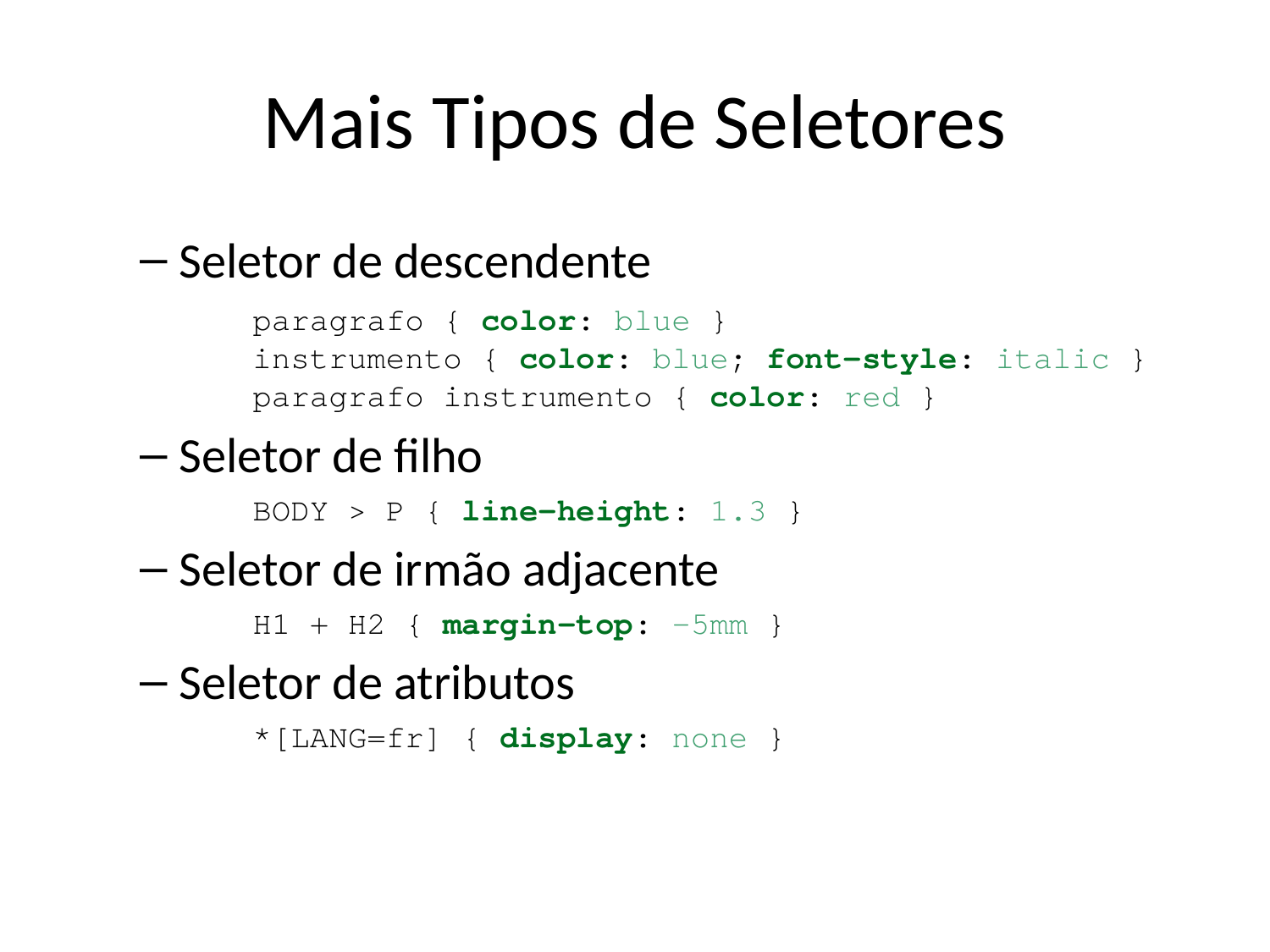

# Mais Tipos de Seletores
Seletor de descendente
paragrafo { color: blue }
instrumento { color: blue; font-style: italic }
paragrafo instrumento { color: red }
Seletor de filho
BODY > P { line-height: 1.3 }
Seletor de irmão adjacente
H1 + H2 { margin-top: -5mm }
Seletor de atributos
*[LANG=fr] { display: none }